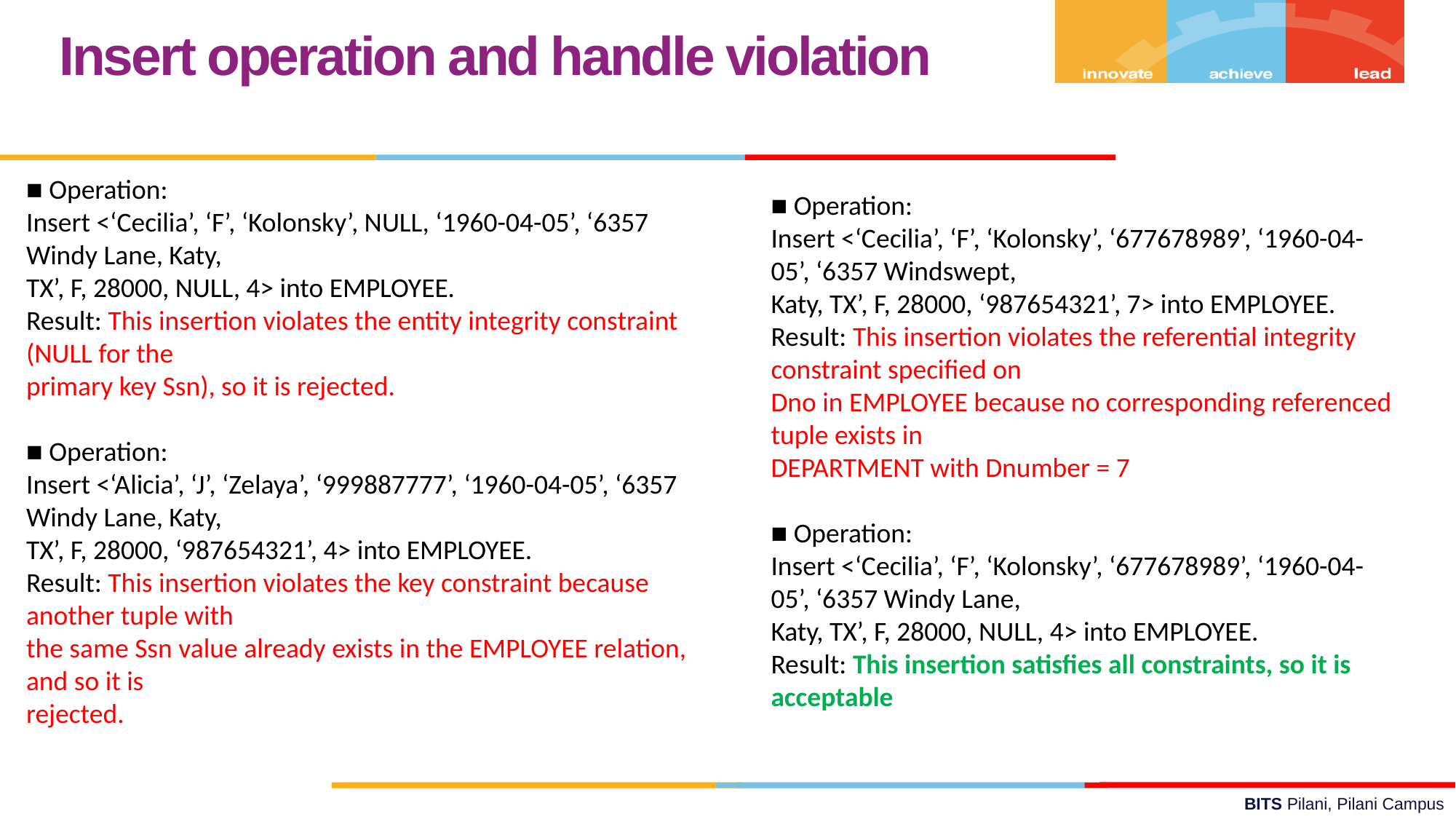

Insert operation and handle violation

■ Operation:
Insert <‘Cecilia’, ‘F’, ‘Kolonsky’, NULL, ‘1960-04-05’, ‘6357 Windy Lane, Katy,
TX’, F, 28000, NULL, 4> into EMPLOYEE.
Result: This insertion violates the entity integrity constraint (NULL for the
primary key Ssn), so it is rejected.

■ Operation:
Insert <‘Alicia’, ‘J’, ‘Zelaya’, ‘999887777’, ‘1960-04-05’, ‘6357 Windy Lane, Katy,
TX’, F, 28000, ‘987654321’, 4> into EMPLOYEE.
Result: This insertion violates the key constraint because another tuple with
the same Ssn value already exists in the EMPLOYEE relation, and so it is
rejected.
■ Operation:
Insert <‘Cecilia’, ‘F’, ‘Kolonsky’, ‘677678989’, ‘1960-04-05’, ‘6357 Windswept,
Katy, TX’, F, 28000, ‘987654321’, 7> into EMPLOYEE.
Result: This insertion violates the referential integrity constraint specified on
Dno in EMPLOYEE because no corresponding referenced tuple exists in
DEPARTMENT with Dnumber = 7

■ Operation:
Insert <‘Cecilia’, ‘F’, ‘Kolonsky’, ‘677678989’, ‘1960-04-05’, ‘6357 Windy Lane,
Katy, TX’, F, 28000, NULL, 4> into EMPLOYEE.
Result: This insertion satisfies all constraints, so it is acceptable